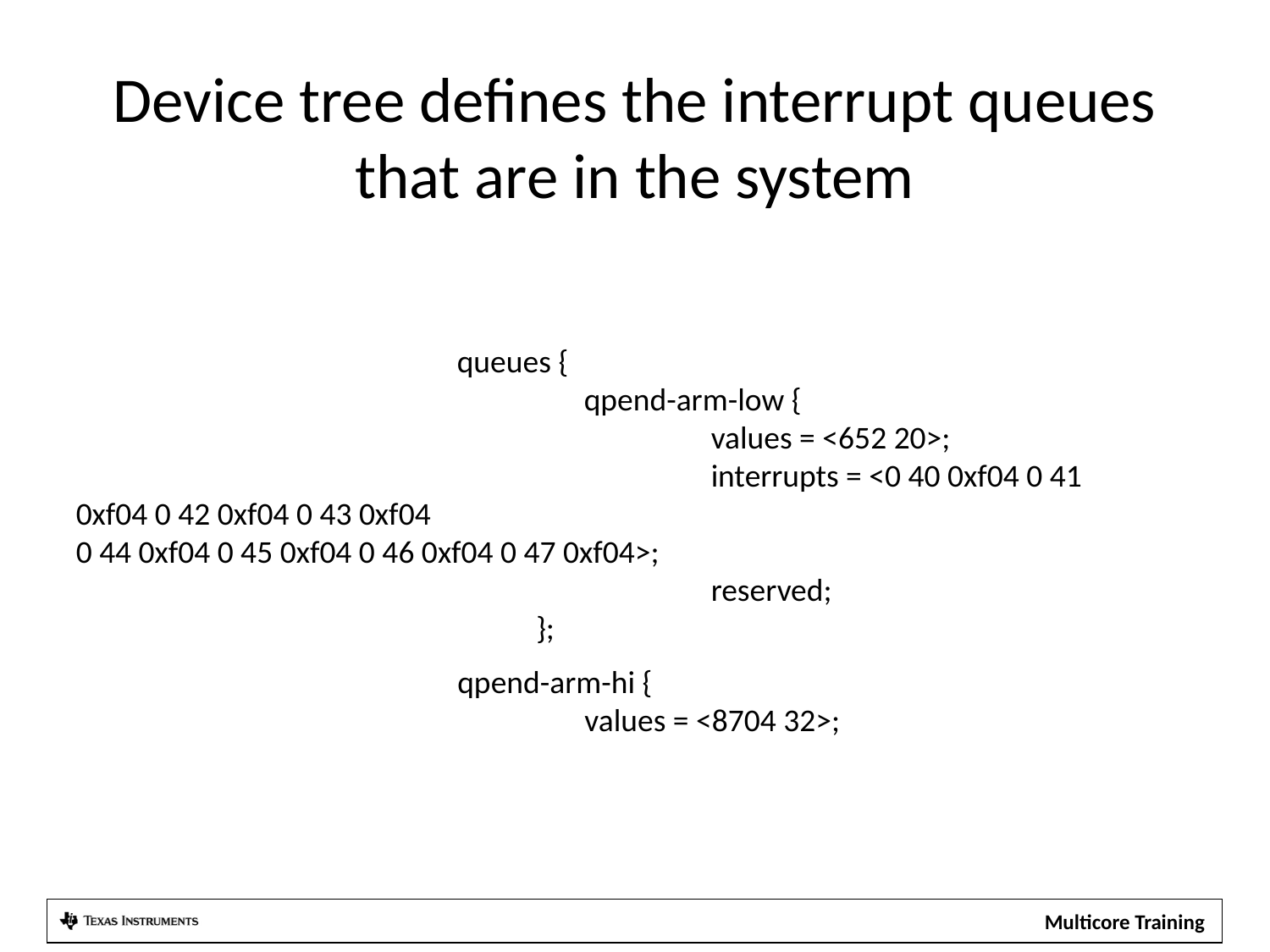

# Device tree defines the interrupt queues that are in the system
			queues {
				qpend-arm-low {
					values = <652 20>;
					interrupts = <0 40 0xf04 0 41 0xf04 0 42 0xf04 0 43 0xf04						      0 44 0xf04 0 45 0xf04 0 46 0xf04 0 47 0xf04>;
					reserved;
			           };

		    qpend-arm-hi {
			    values = <8704 32>;